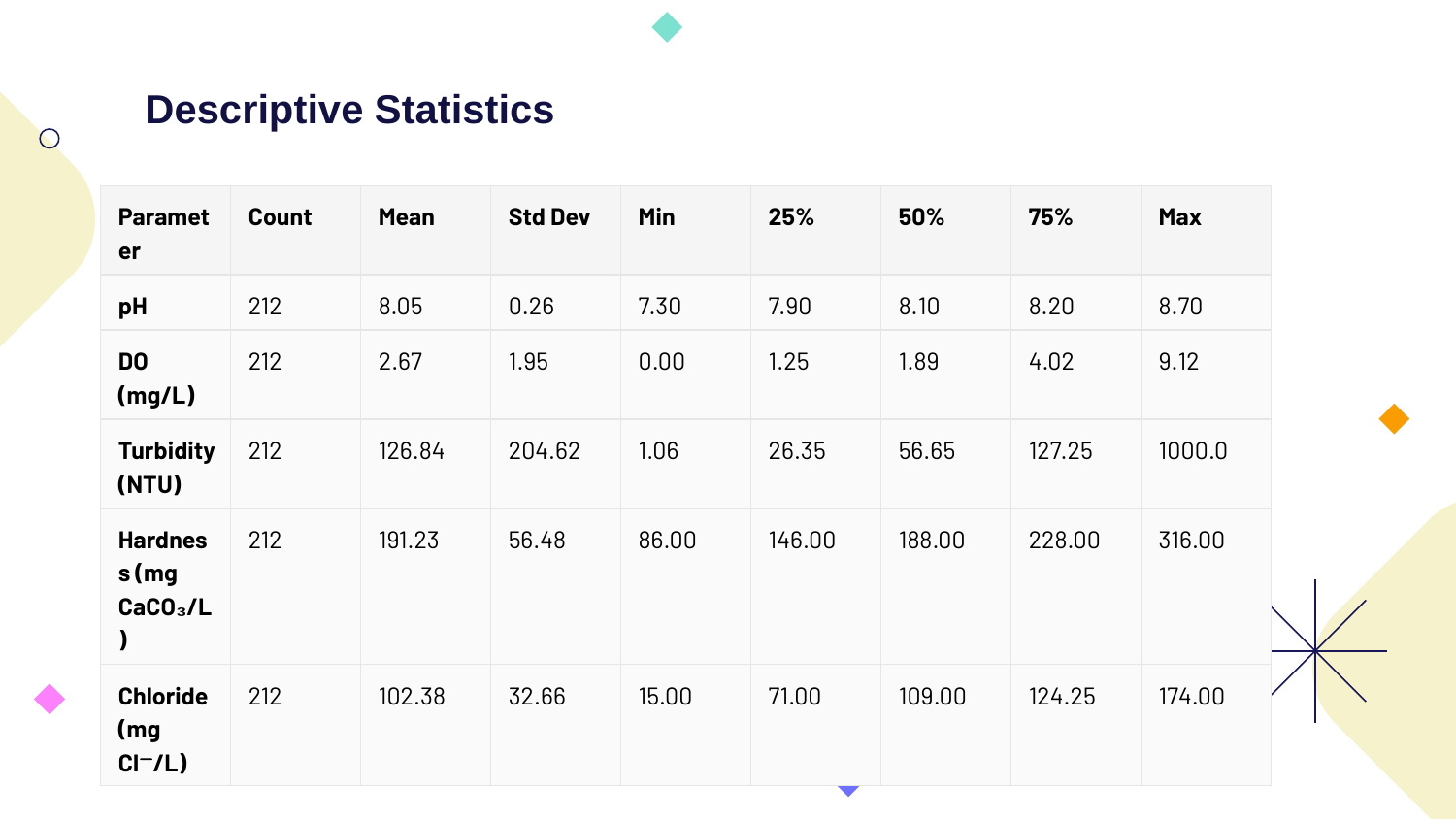

Descriptive Statistics
| Parameter | Count | Mean | Std Dev | Min | 25% | 50% | 75% | Max |
| --- | --- | --- | --- | --- | --- | --- | --- | --- |
| pH | 212 | 8.05 | 0.26 | 7.30 | 7.90 | 8.10 | 8.20 | 8.70 |
| DO (mg/L) | 212 | 2.67 | 1.95 | 0.00 | 1.25 | 1.89 | 4.02 | 9.12 |
| Turbidity (NTU) | 212 | 126.84 | 204.62 | 1.06 | 26.35 | 56.65 | 127.25 | 1000.0 |
| Hardness (mg CaCO₃/L) | 212 | 191.23 | 56.48 | 86.00 | 146.00 | 188.00 | 228.00 | 316.00 |
| Chloride (mg Cl⁻/L) | 212 | 102.38 | 32.66 | 15.00 | 71.00 | 109.00 | 124.25 | 174.00 |